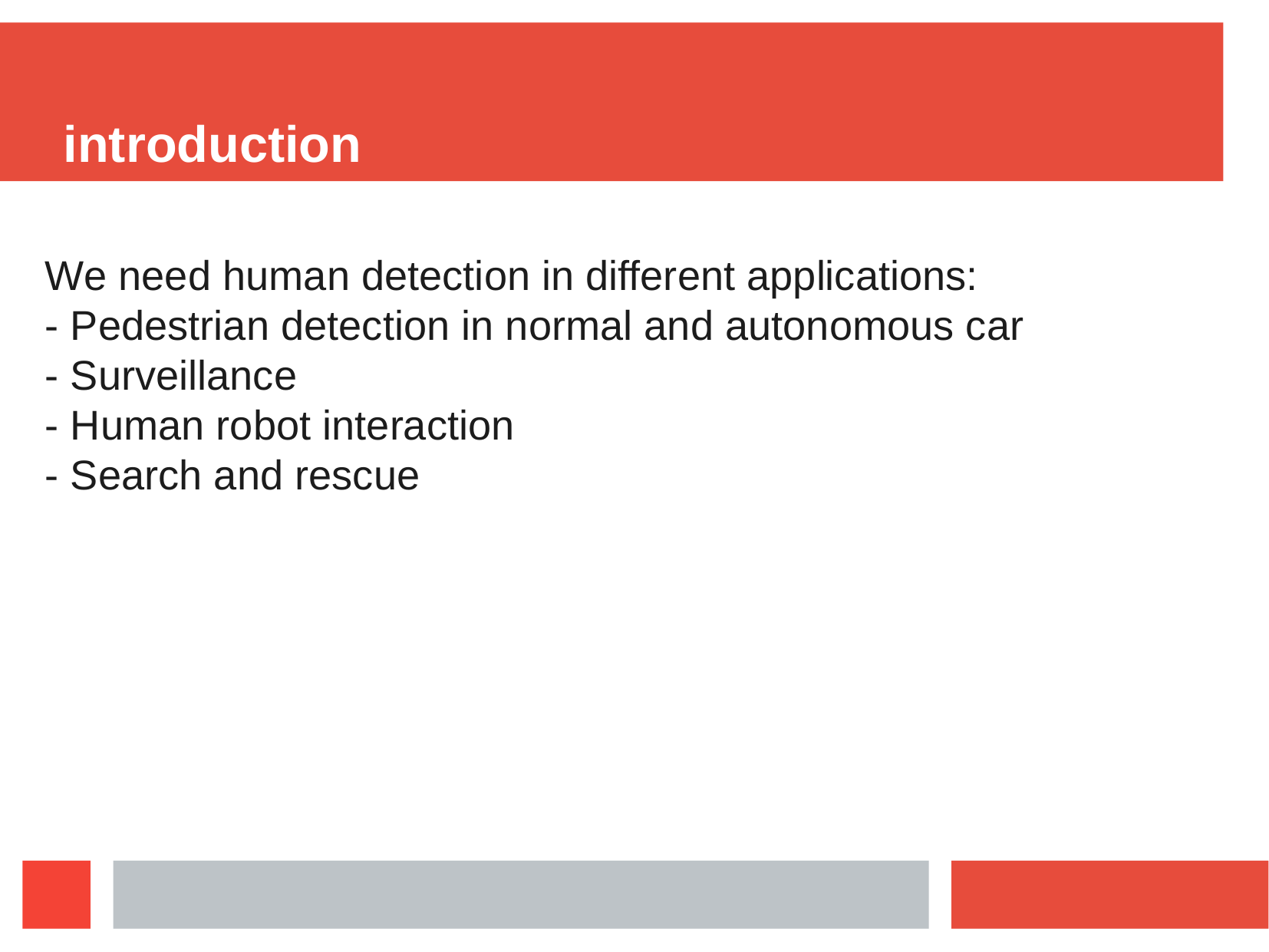

introduction
We need human detection in different applications:
- Pedestrian detection in normal and autonomous car
- Surveillance
- Human robot interaction
- Search and rescue